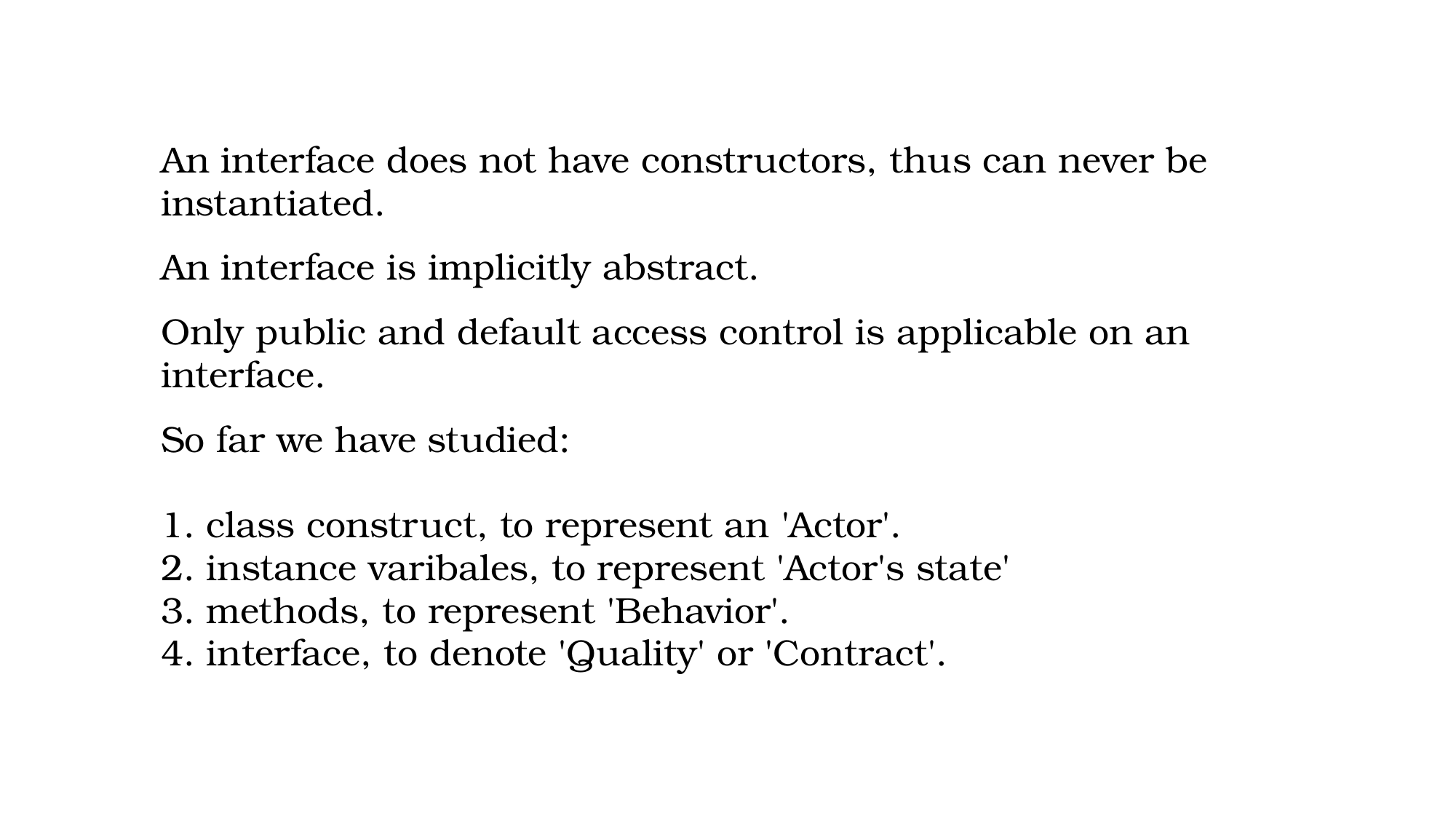

An interface does not have constructors, thus can never be instantiated.

An interface is implicitly abstract.

Only public and default access control is applicable on an interface.

So far we have studied:

1. class construct, to represent an 'Actor'.
2. instance varibales, to represent 'Actor's state'
3. methods, to represent 'Behavior'.
4. interface, to denote 'Quality' or 'Contract'.